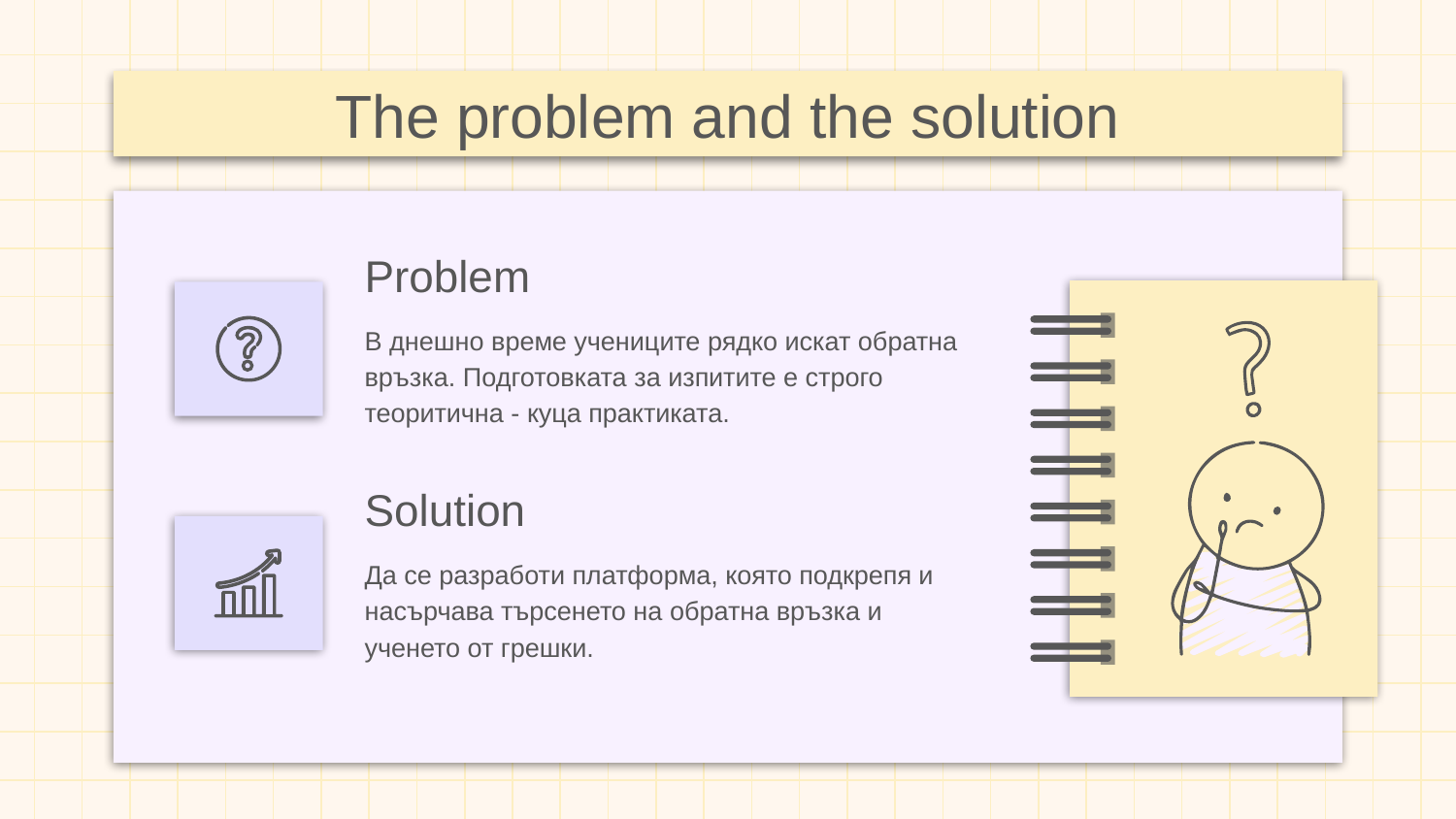

# The problem and the solution
Problem

В днешно време учениците рядко искат обратна връзка. Подготовката за изпитите е строго теоритична - куца практиката.

Solution

Да се разработи платформа, която подкрепя и насърчава търсенето на обратна връзка и ученето от грешки.